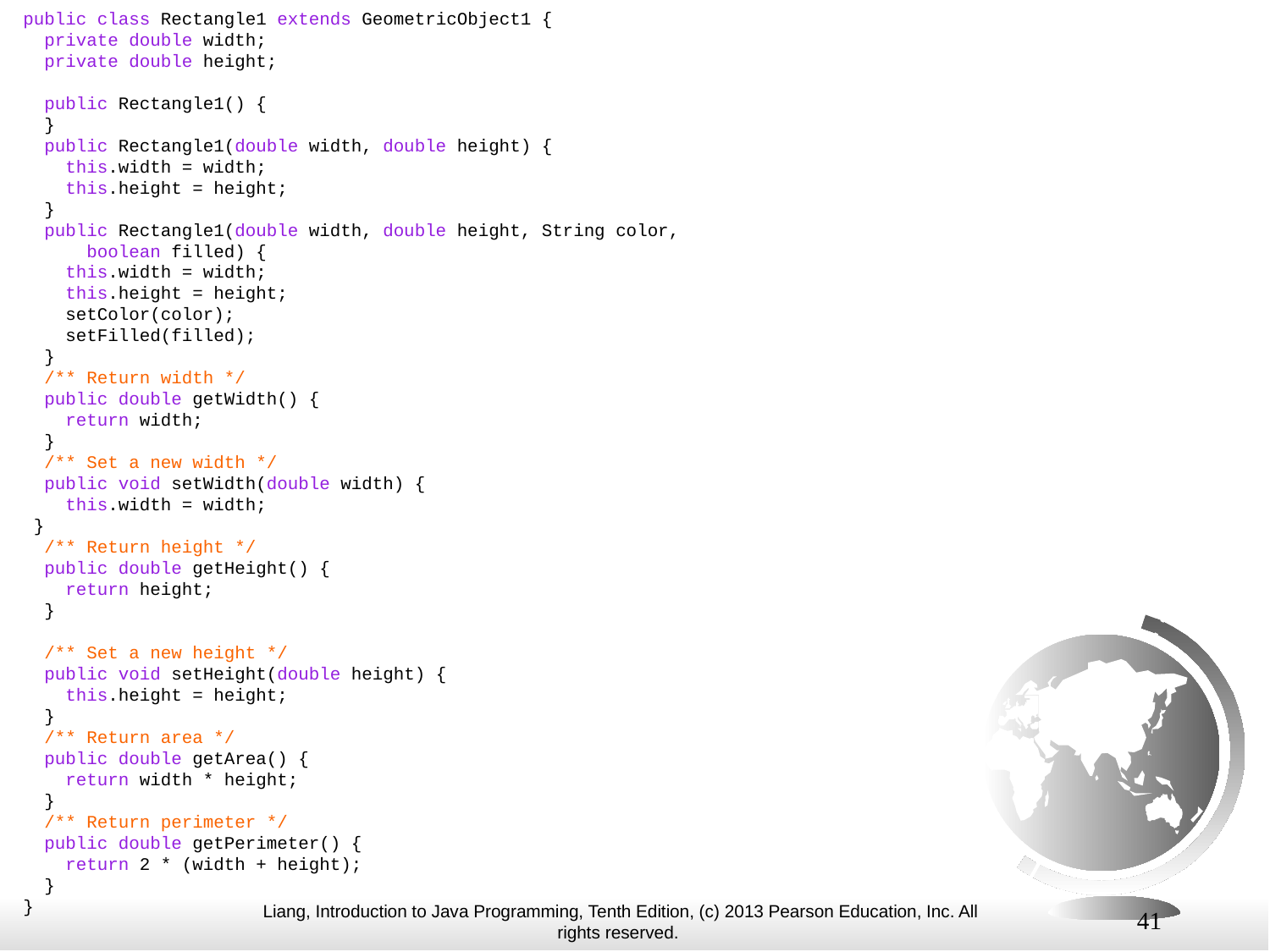

public class Rectangle1 extends GeometricObject1 {
  private double width;
  private double height;
  public Rectangle1() {
  }
  public Rectangle1(double width, double height) {
    this.width = width;
    this.height = height;
  }
  public Rectangle1(double width, double height, String color,
      boolean filled) {
    this.width = width;
    this.height = height;
    setColor(color);
    setFilled(filled);
  }
  /** Return width */
  public double getWidth() {
    return width;
  }
  /** Set a new width */
  public void setWidth(double width) {
    this.width = width;
 }
  /** Return height */
  public double getHeight() {
    return height;
  }
  /** Set a new height */
  public void setHeight(double height) {
    this.height = height;
  }
  /** Return area */
  public double getArea() {
    return width * height;
  }
  /** Return perimeter */
  public double getPerimeter() {
    return 2 * (width + height);
  }
}
41